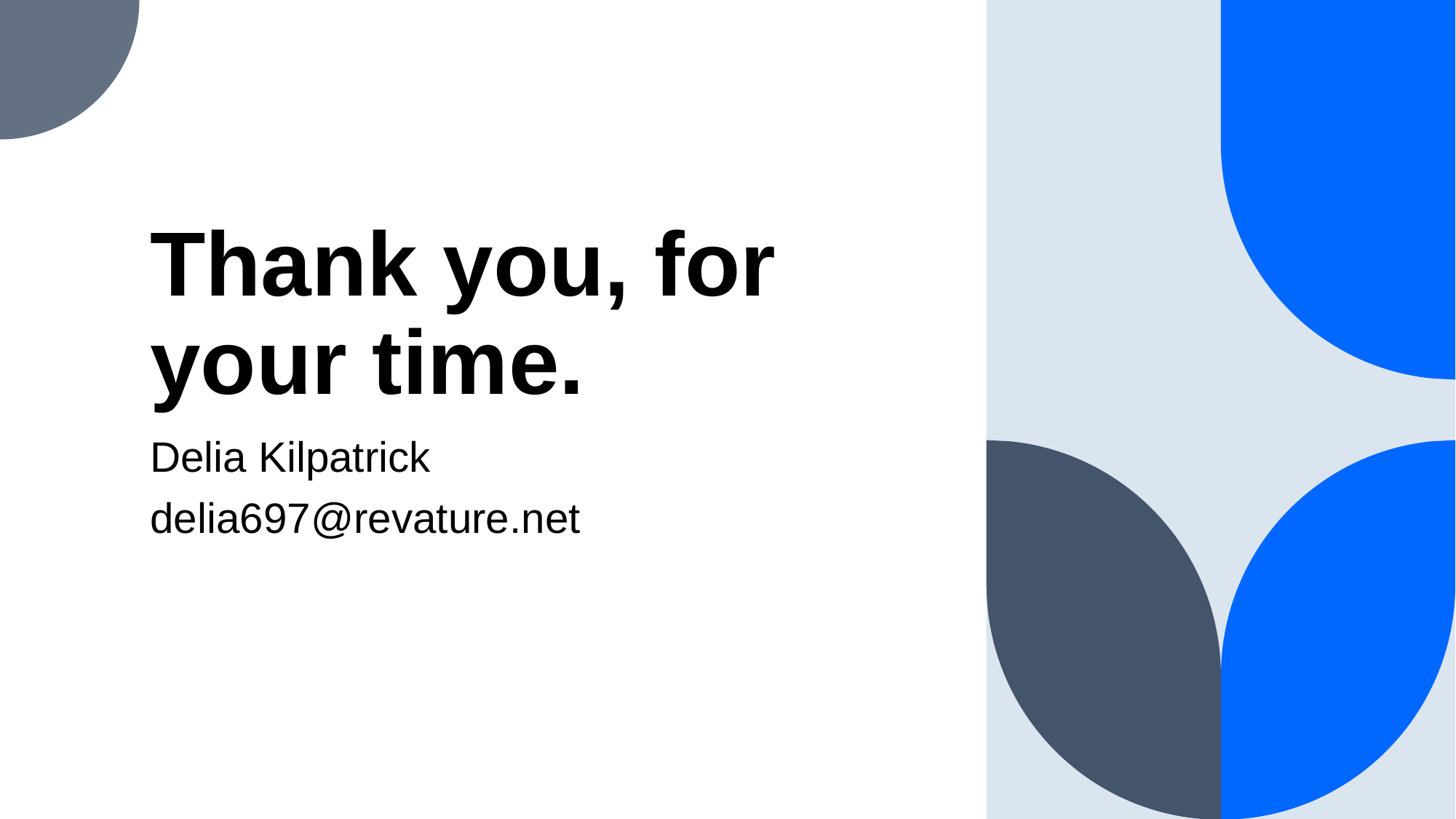

# Thank you, for your time.
Delia Kilpatrick​
delia697@revature.net